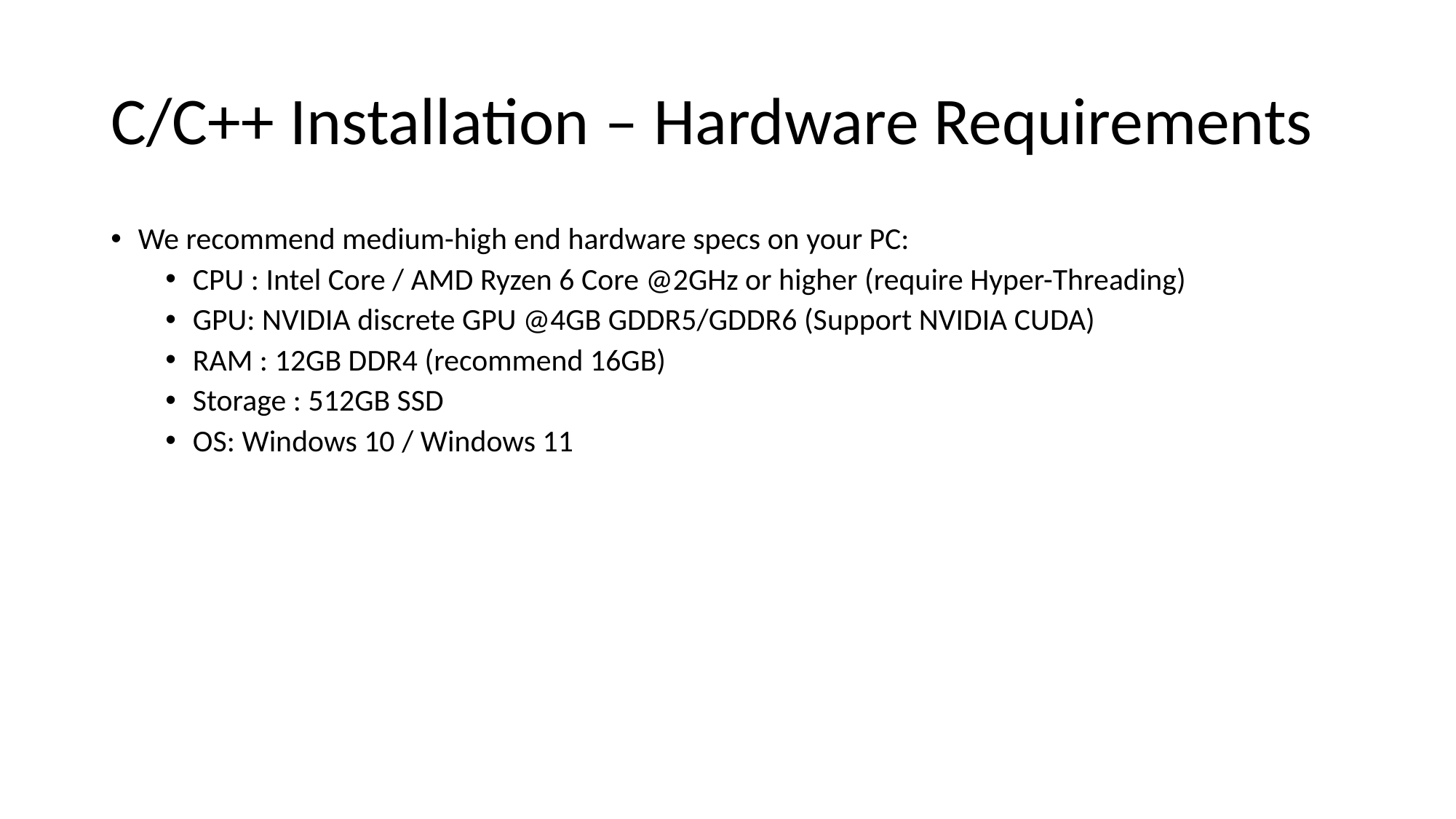

# C/C++ Installation – Hardware Requirements
We recommend medium-high end hardware specs on your PC:
CPU : Intel Core / AMD Ryzen 6 Core @2GHz or higher (require Hyper-Threading)
GPU: NVIDIA discrete GPU @4GB GDDR5/GDDR6 (Support NVIDIA CUDA)
RAM : 12GB DDR4 (recommend 16GB)
Storage : 512GB SSD
OS: Windows 10 / Windows 11